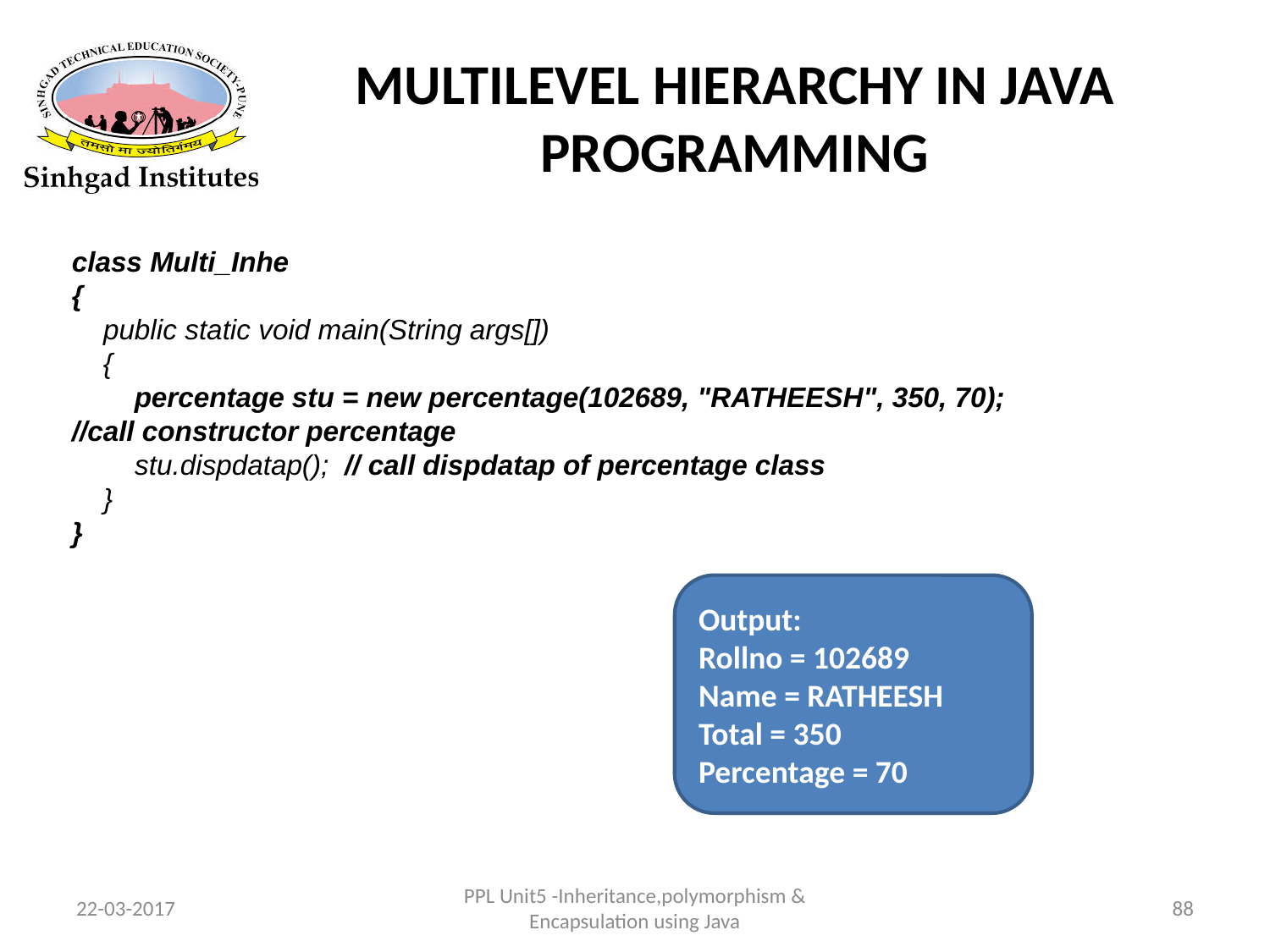

# MULTILEVEL HIERARCHY IN JAVA PROGRAMMING
class Multi_Inhe
{
    public static void main(String args[])
    {
        percentage stu = new percentage(102689, "RATHEESH", 350, 70);
//call constructor percentage
        stu.dispdatap();  // call dispdatap of percentage class
    }
}
Output:
Rollno = 102689
Name = RATHEESH
Total = 350
Percentage = 70
22-03-2017
PPL Unit5 -Inheritance,polymorphism & Encapsulation using Java
88